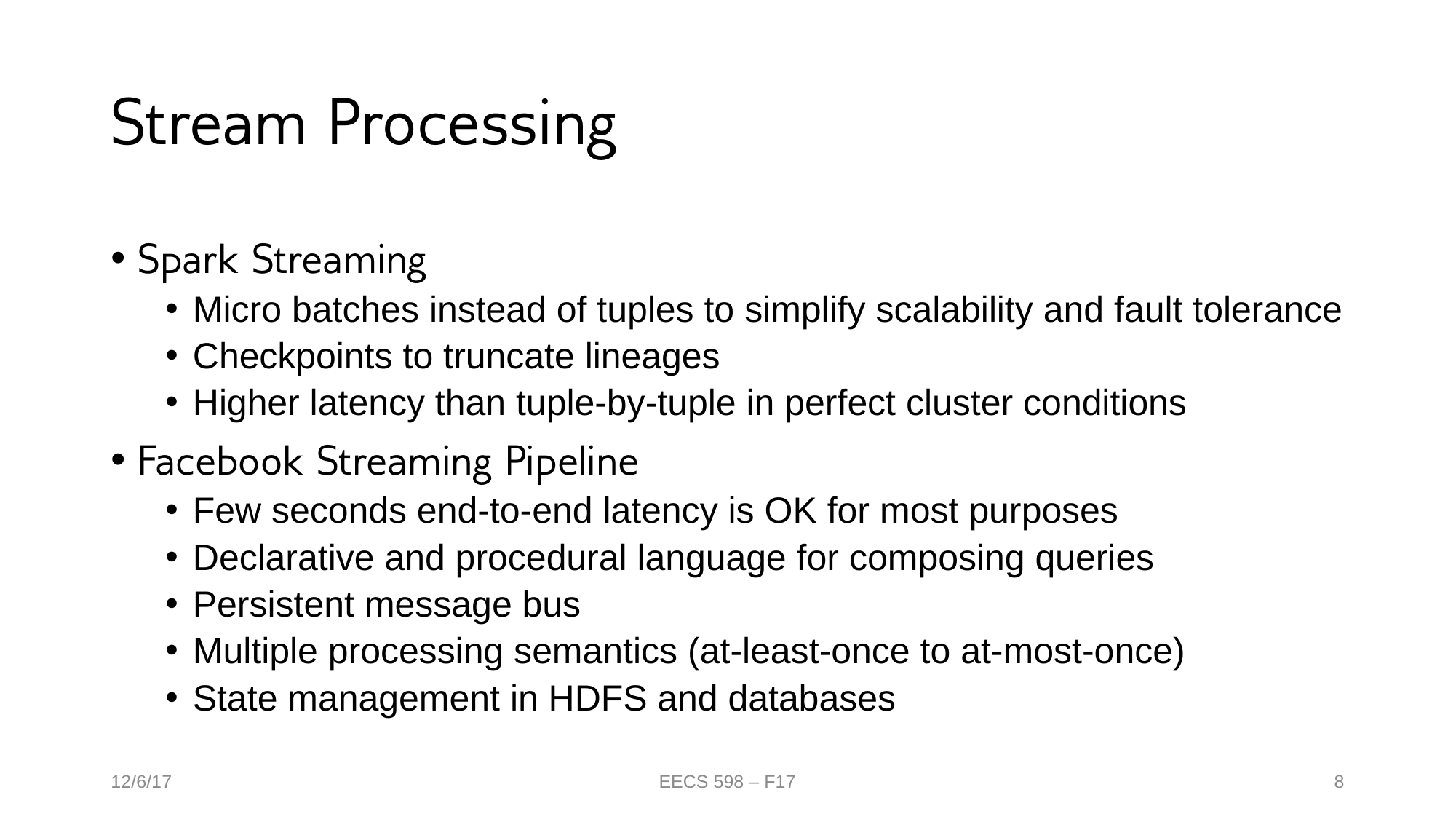

# Stream Processing
Spark Streaming
Micro batches instead of tuples to simplify scalability and fault tolerance
Checkpoints to truncate lineages
Higher latency than tuple-by-tuple in perfect cluster conditions
Facebook Streaming Pipeline
Few seconds end-to-end latency is OK for most purposes
Declarative and procedural language for composing queries
Persistent message bus
Multiple processing semantics (at-least-once to at-most-once)
State management in HDFS and databases
12/6/17
EECS 598 – F17
8